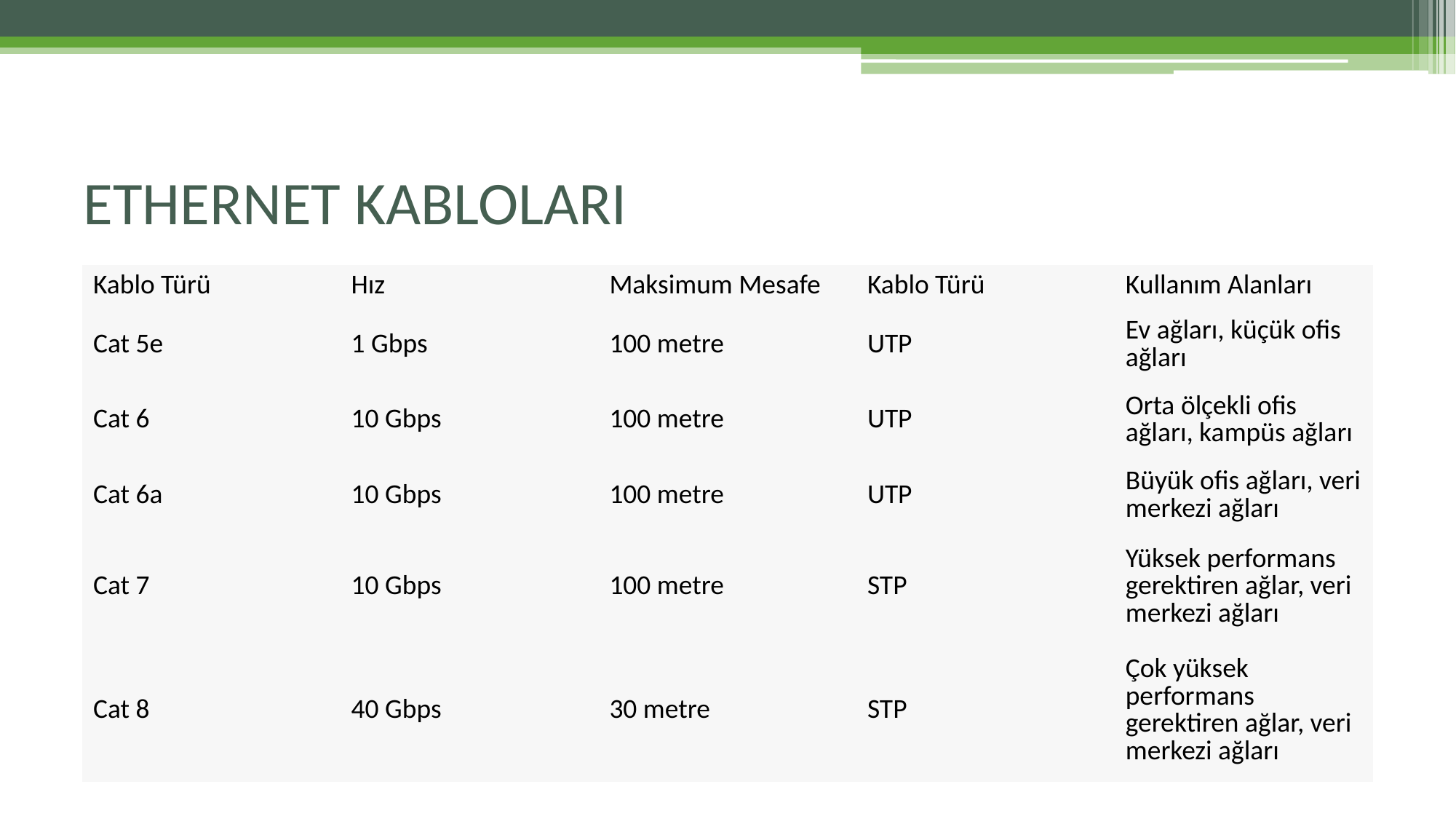

# ETHERNET KABLOLARI
| Kablo Türü | Hız | Maksimum Mesafe | Kablo Türü | Kullanım Alanları |
| --- | --- | --- | --- | --- |
| Cat 5e | 1 Gbps | 100 metre | UTP | Ev ağları, küçük ofis ağları |
| Cat 6 | 10 Gbps | 100 metre | UTP | Orta ölçekli ofis ağları, kampüs ağları |
| Cat 6a | 10 Gbps | 100 metre | UTP | Büyük ofis ağları, veri merkezi ağları |
| Cat 7 | 10 Gbps | 100 metre | STP | Yüksek performans gerektiren ağlar, veri merkezi ağları |
| Cat 8 | 40 Gbps | 30 metre | STP | Çok yüksek performans gerektiren ağlar, veri merkezi ağları |